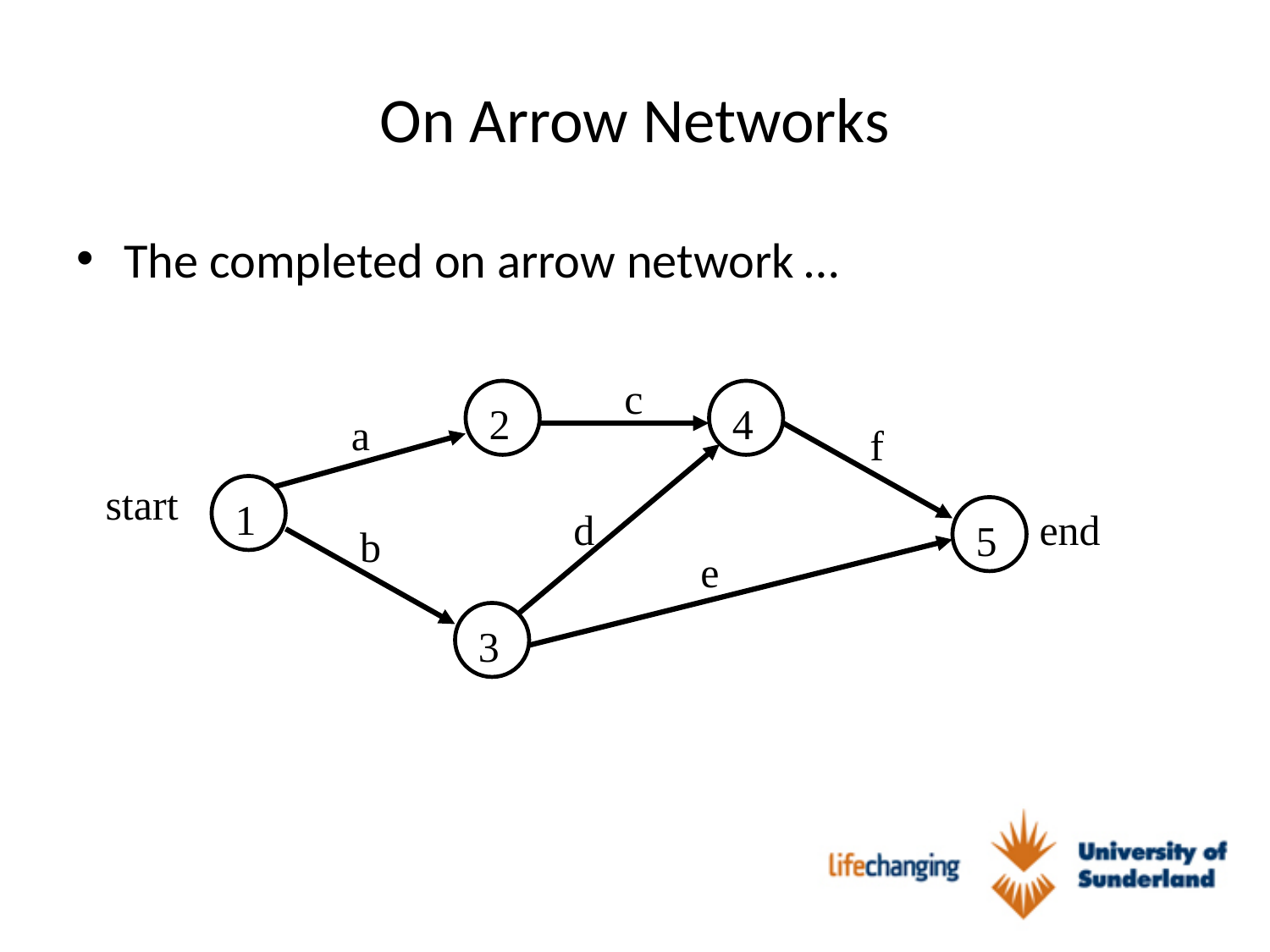

# On Arrow Networks
The completed on arrow network …
c

2
4
a
f

start

1
d

end
5
b

e

3